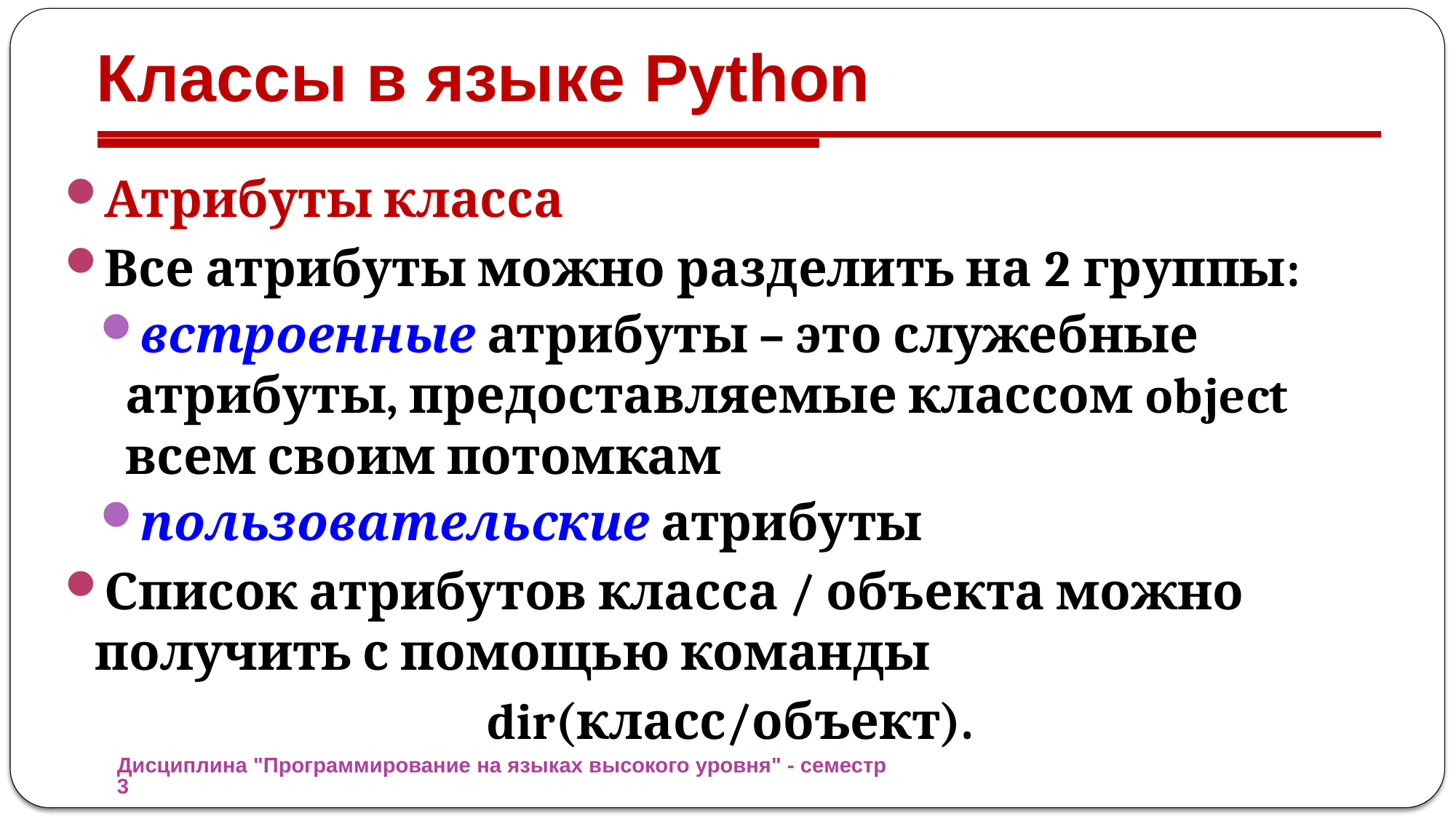

# Классы в языке Python
Атрибуты класса
Все атрибуты можно разделить на 2 группы:
встроенные атрибуты – это служебные атрибуты, предоставляемые классом object всем своим потомкам
пользовательские атрибуты
Список атрибутов класса / объекта можно получить с помощью команды
dir(класс/объект).

Дисциплина "Программирование на языках высокого уровня" - семестр 3